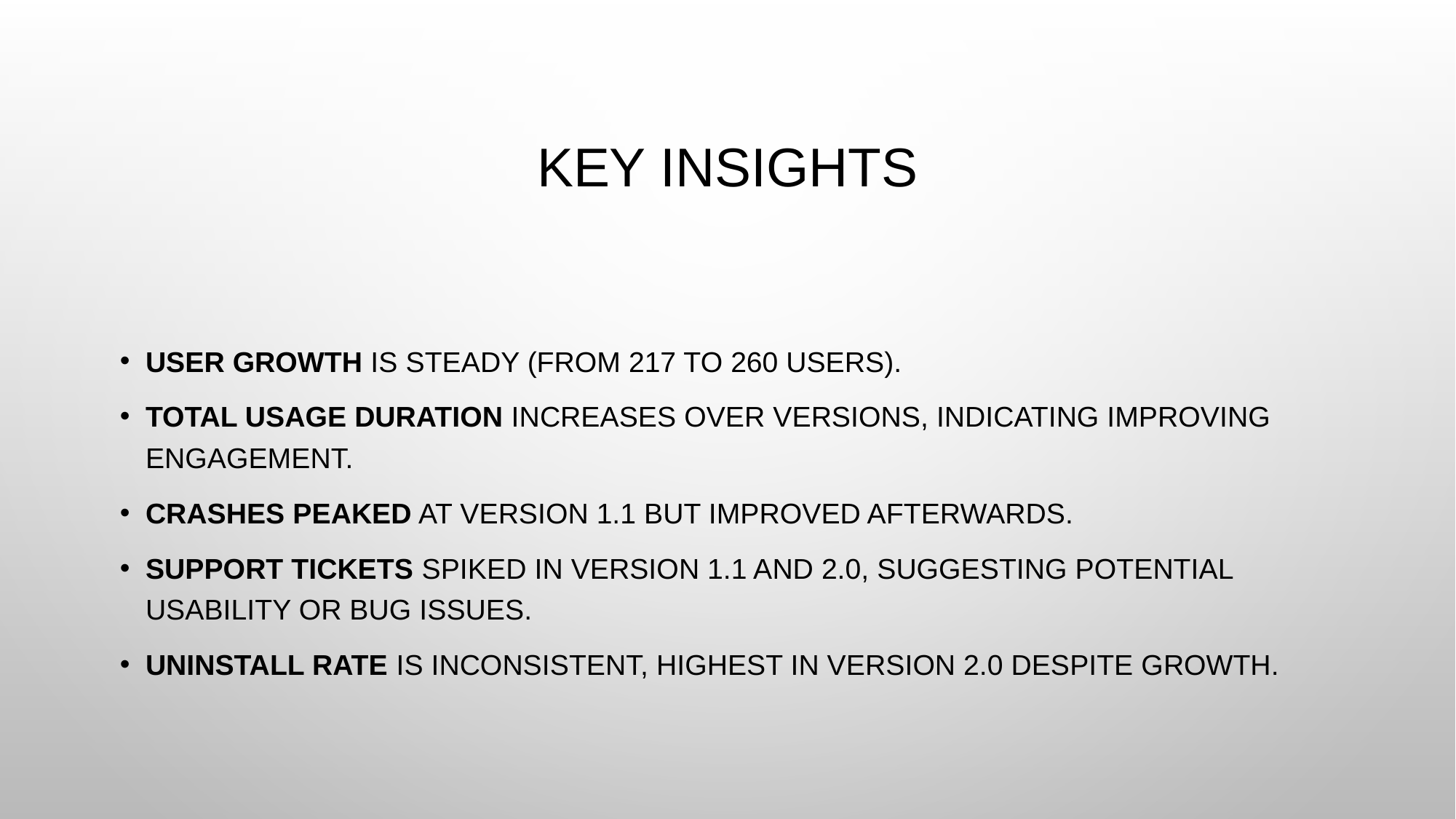

# KEY INSIGHTS

User Growth is steady (from 217 to 260 users).
Total Usage Duration increases over versions, indicating improving engagement.
Crashes peaked at version 1.1 but improved afterwards.
Support Tickets spiked in version 1.1 and 2.0, suggesting potential usability or bug issues.
Uninstall Rate is inconsistent, highest in version 2.0 despite growth.